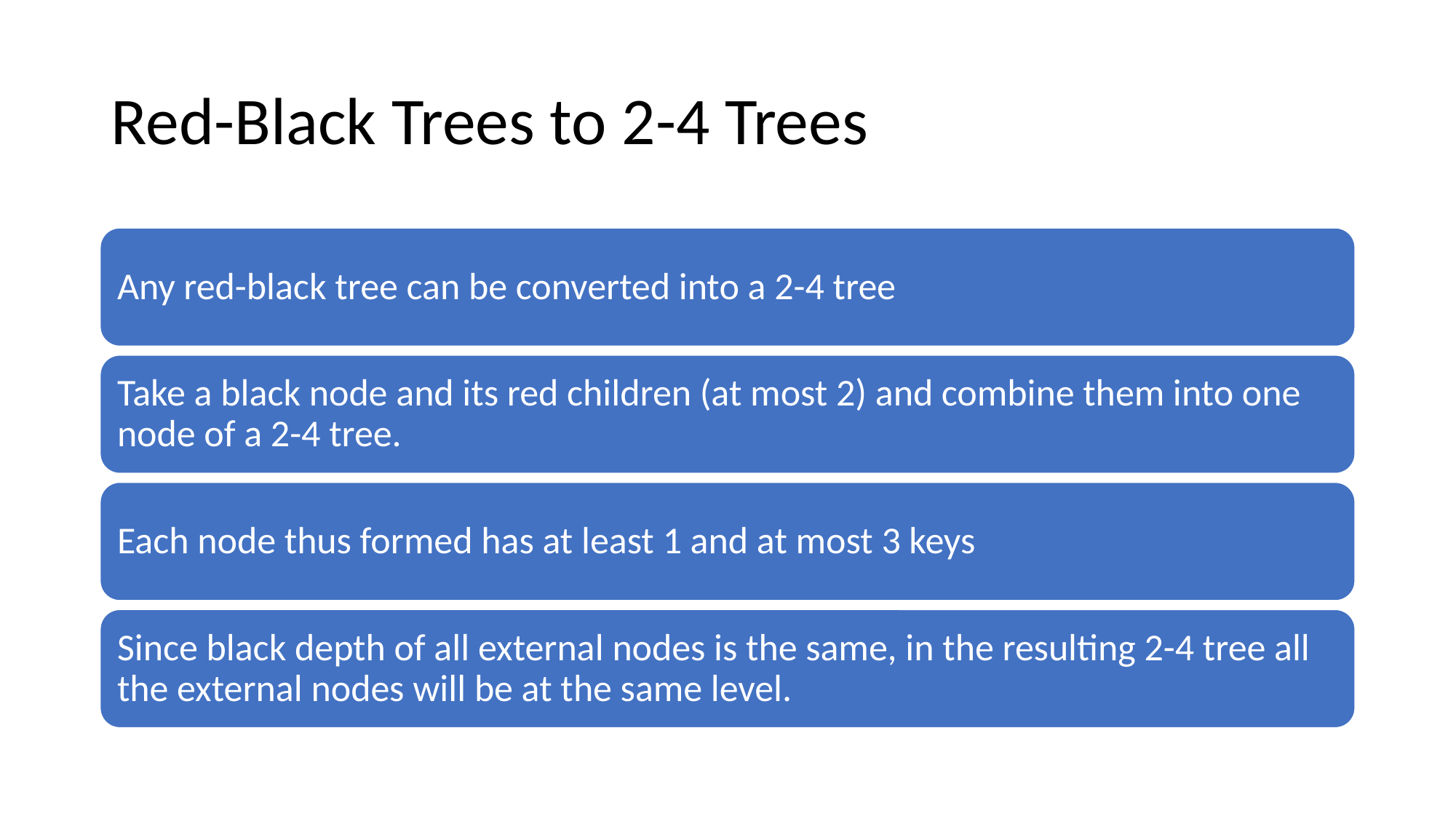

# Red-Black Trees to 2-4 Trees

Any red-black tree can be converted into a 2-4 tree

Take a black node and its red children (at most 2) and combine them into one node of a 2-4 tree.

Each node thus formed has at least 1 and at most 3 keys

Since black depth of all external nodes is the same, in the resulting 2-4 tree all the external nodes will be at the same level.